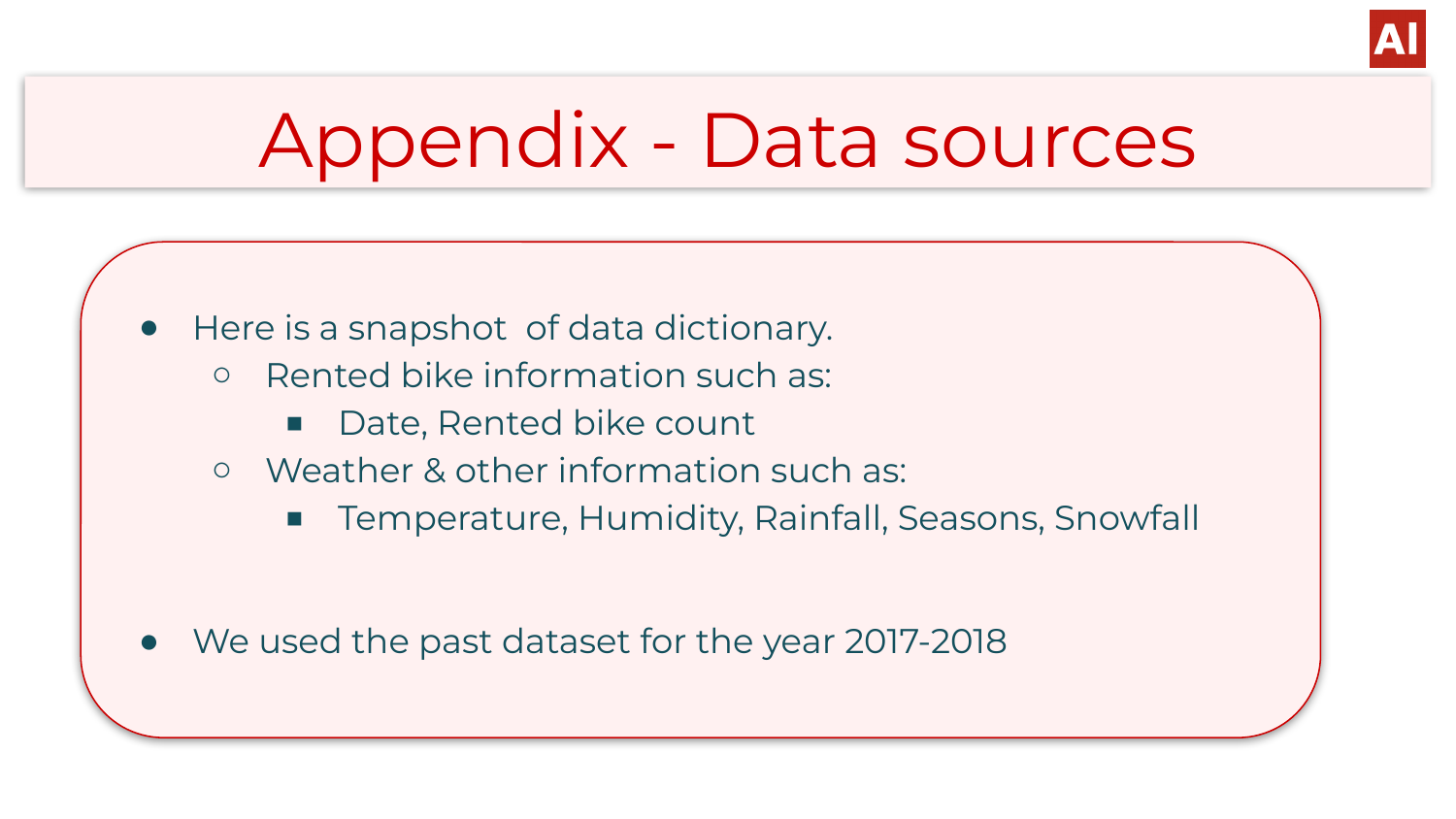

Appendix - Data sources
#
Here is a snapshot  of data dictionary.
Rented bike information such as:
Date, Rented bike count
Weather & other information such as:
Temperature, Humidity, Rainfall, Seasons, Snowfall

We used the past dataset for the year 2017-2018